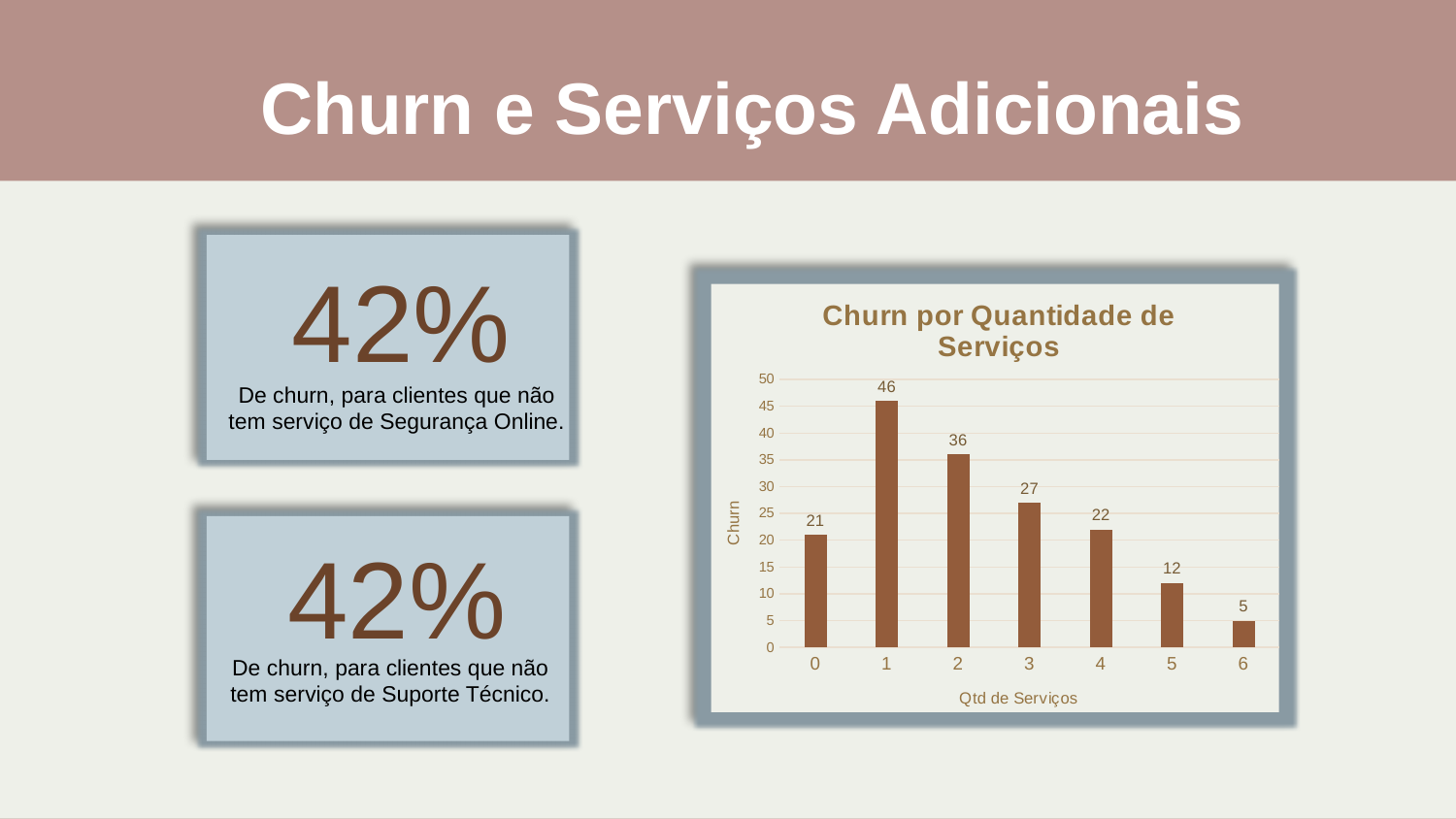

# Churn e Serviços Adicionais

42%
De churn, para clientes que não tem serviço de Segurança Online.

### Chart: Churn por Quantidade de Serviços

| Category | Churn |
|---|---|
| 0 | 21.0 |
| 1 | 46.0 |
| 2 | 36.0 |
| 3 | 27.0 |
| 4 | 22.0 |
| 5 | 12.0 |
| 6 | 5.0 |

42%
De churn, para clientes que não tem serviço de Suporte Técnico.